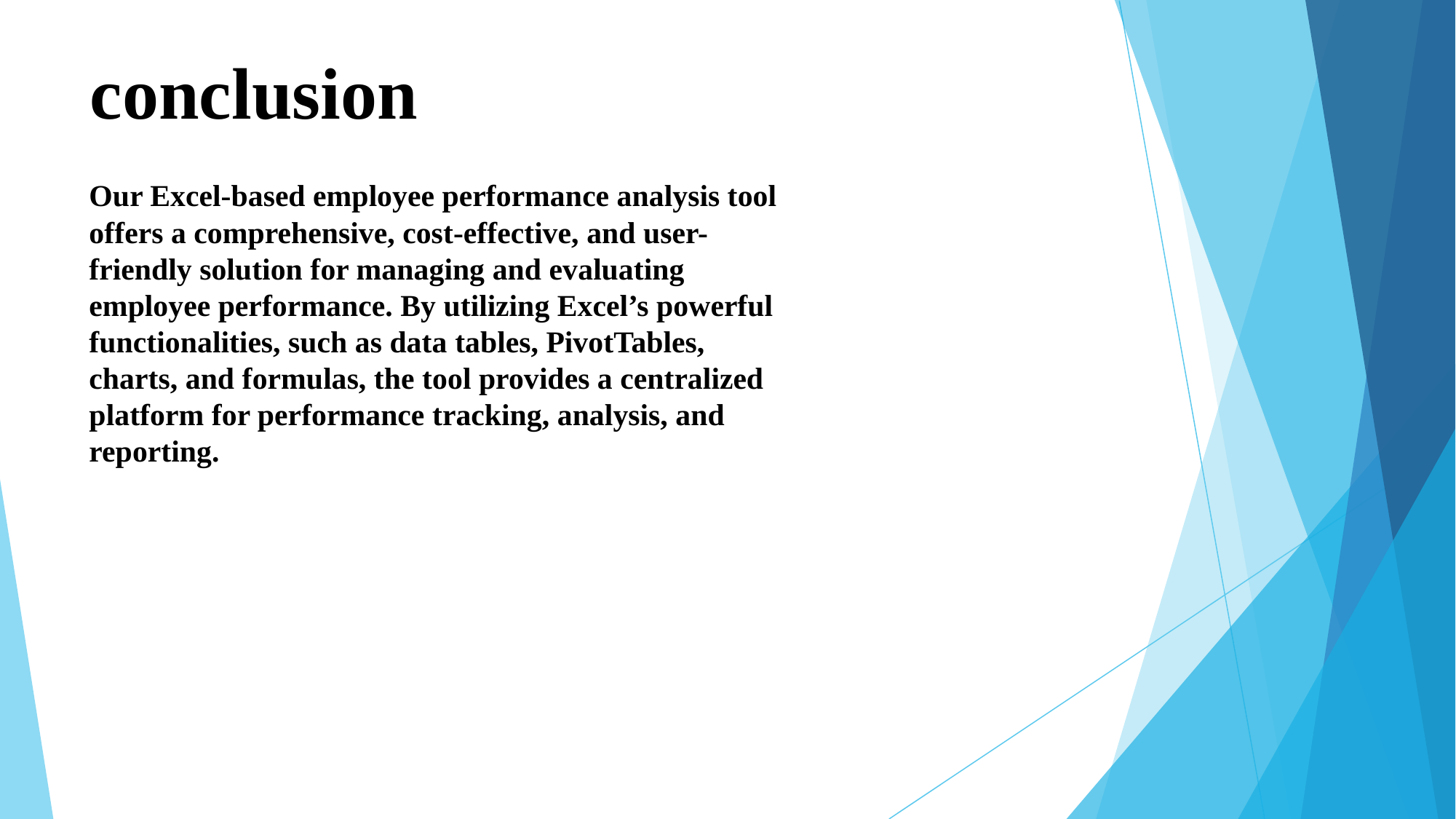

# conclusion
Our Excel-based employee performance analysis tool offers a comprehensive, cost-effective, and user-friendly solution for managing and evaluating employee performance. By utilizing Excel’s powerful functionalities, such as data tables, PivotTables, charts, and formulas, the tool provides a centralized platform for performance tracking, analysis, and reporting.